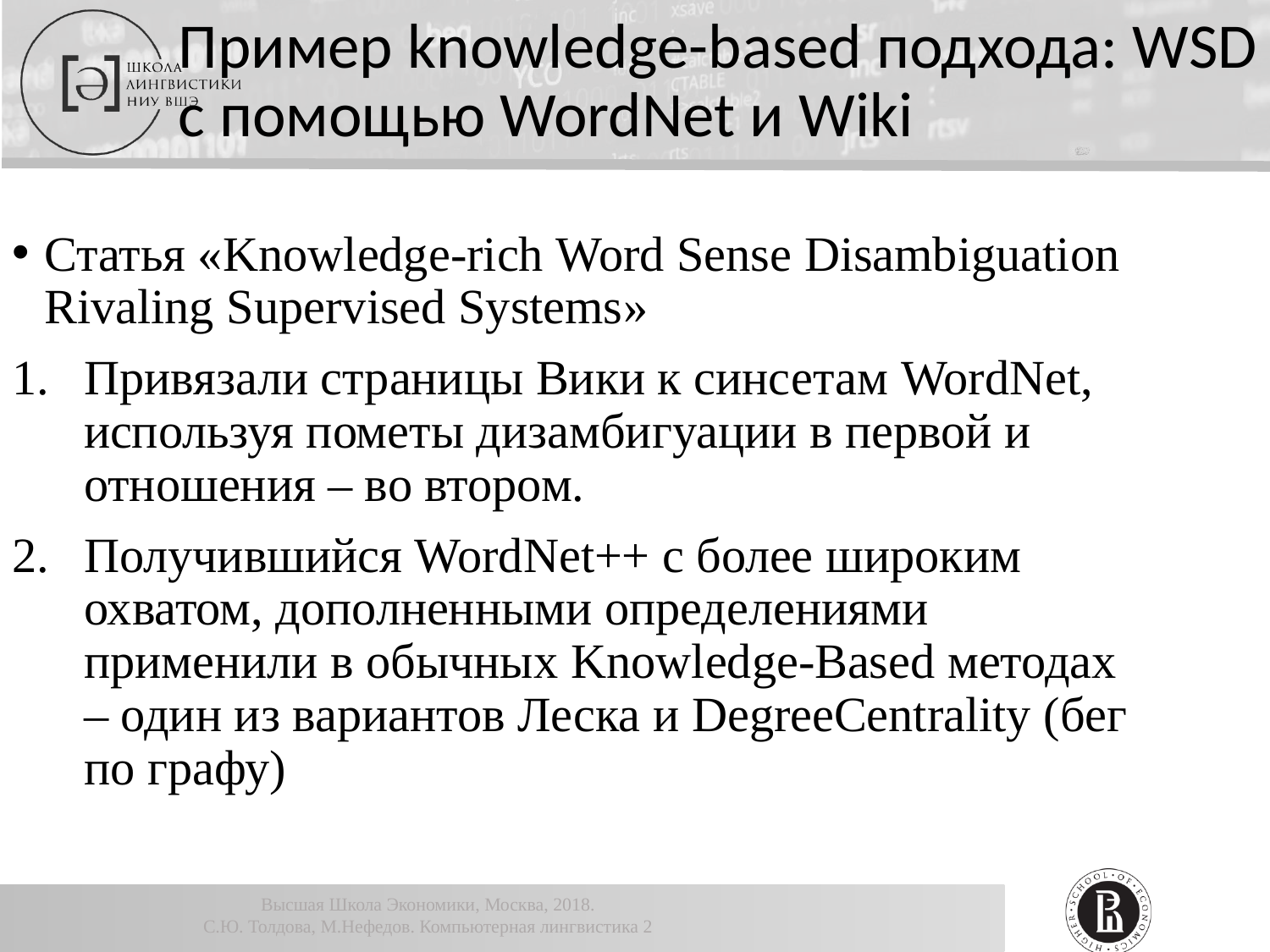

Пример knowledge-based подхода: WSD с помощью WordNet и Wiki
Статья «Knowledge-rich Word Sense Disambiguation Rivaling Supervised Systems»
Привязали страницы Вики к синсетам WordNet, используя пометы дизамбигуации в первой и отношения – во втором.
Получившийся WordNet++ с более широким охватом, дополненными определениями применили в обычных Knowledge-Based методах – один из вариантов Леска и DegreeCentrality (бег по графу)